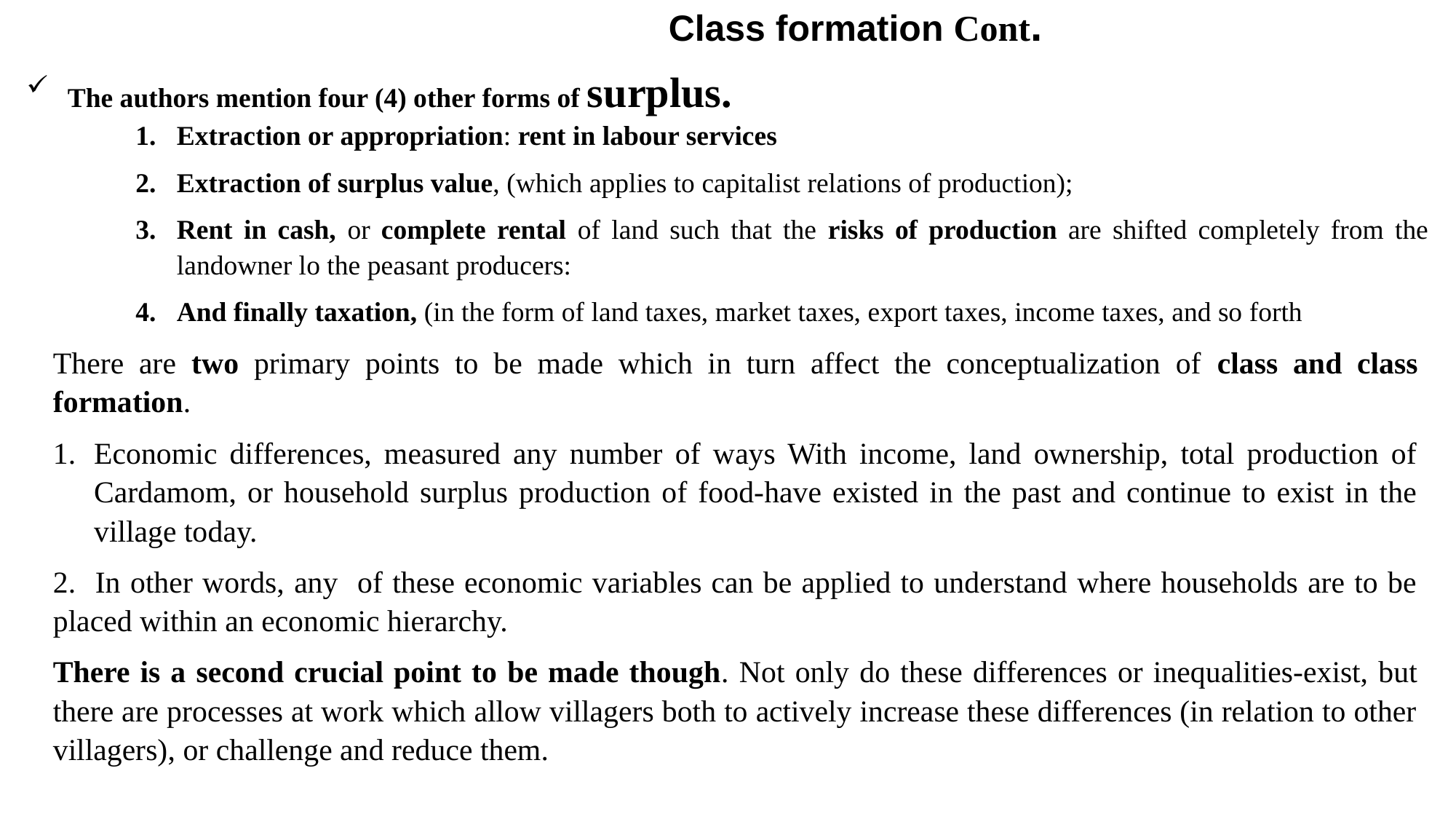

Class formation Cont.
The authors mention four (4) other forms of surplus.
Extraction or appropriation: rent in labour services
Extraction of surplus value, (which applies to capitalist relations of production);
Rent in cash, or complete rental of land such that the risks of production are shifted completely from the landowner lo the peasant producers:
And finally taxation, (in the form of land taxes, market taxes, export taxes, income taxes, and so forth
There are two primary points to be made which in turn affect the conceptualization of class and class formation.
Economic differences, measured any number of ways With income, land ownership, total production of Cardamom, or household surplus production of food-have existed in the past and continue to exist in the village today.
2.  In other words, any  of these economic variables can be applied to understand where households are to be placed within an economic hierarchy.
There is a second crucial point to be made though. Not only do these differences or inequalities-exist, but there are processes at work which allow villagers both to actively increase these differences (in relation to other villagers), or challenge and reduce them.